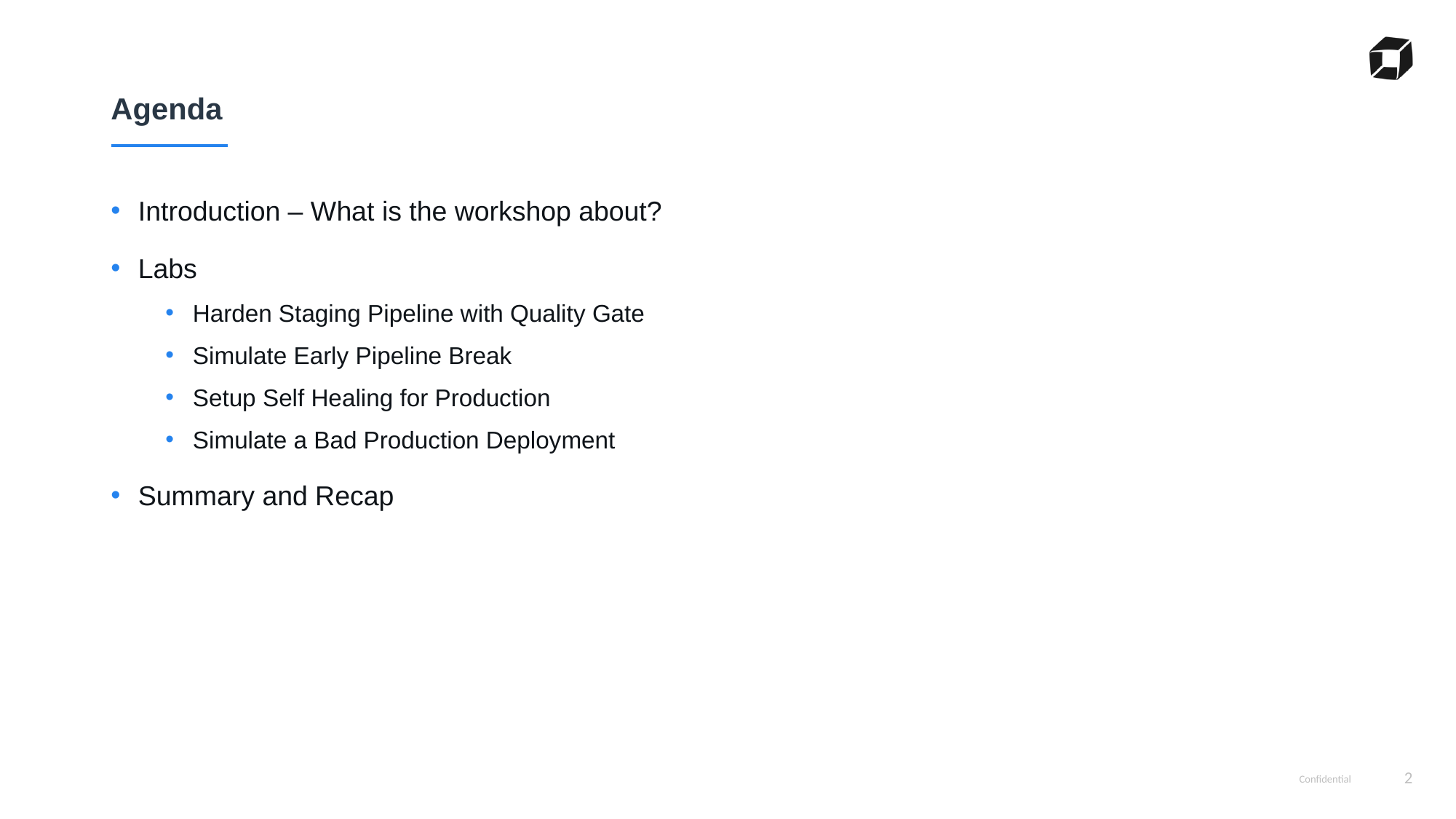

# Agenda
Introduction – What is the workshop about?
Labs
Harden Staging Pipeline with Quality Gate
Simulate Early Pipeline Break
Setup Self Healing for Production
Simulate a Bad Production Deployment
Summary and Recap